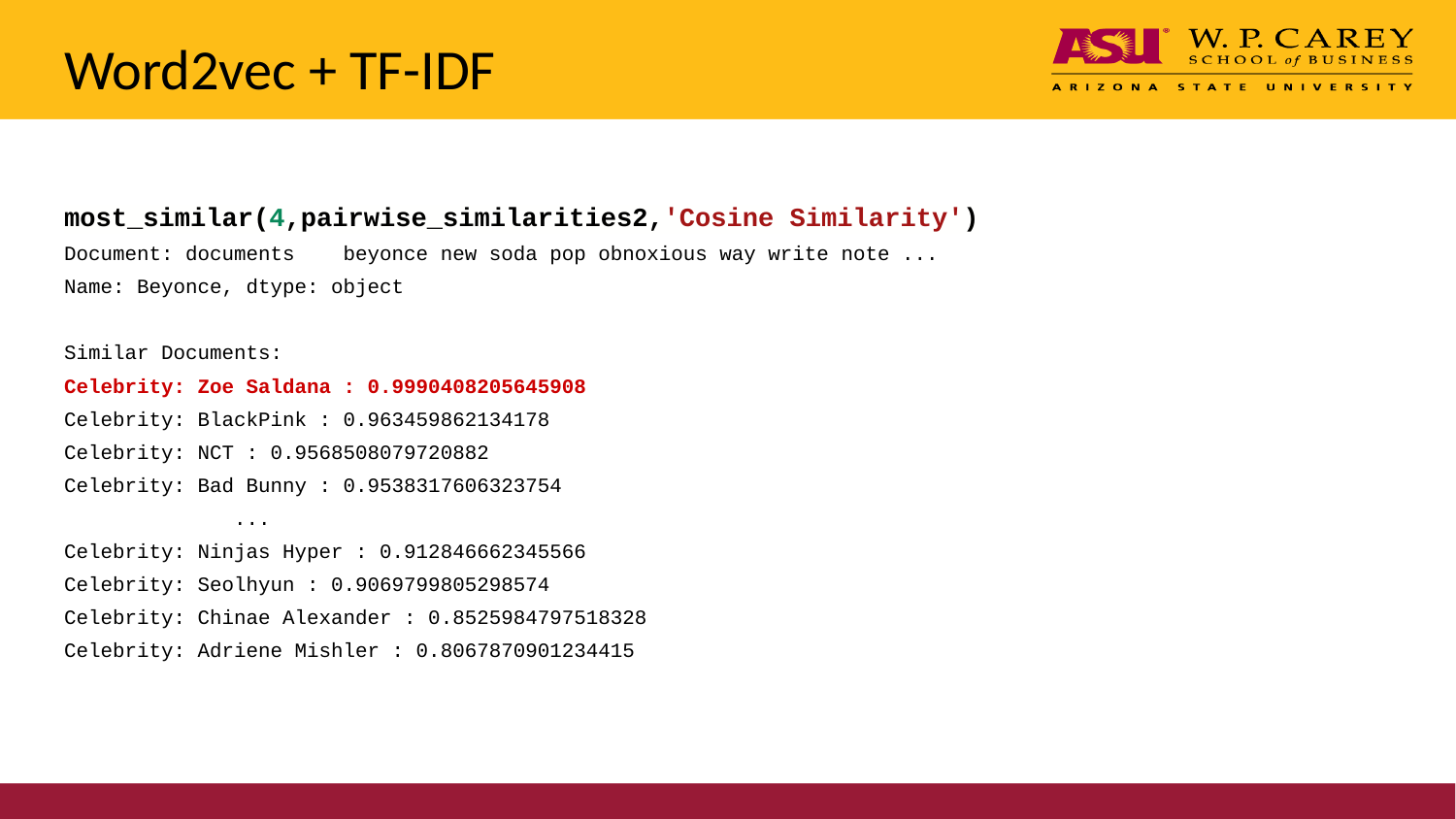

# Word2vec + TF-IDF
most_similar(4,pairwise_similarities2,'Cosine Similarity')
Document: documents    beyonce new soda pop obnoxious way write note ...
Name: Beyonce, dtype: object

Similar Documents:
Celebrity: Zoe Saldana : 0.9990408205645908
Celebrity: BlackPink : 0.963459862134178
Celebrity: NCT : 0.9568508079720882
Celebrity: Bad Bunny : 0.9538317606323754
              ...
Celebrity: Ninjas Hyper : 0.912846662345566
Celebrity: Seolhyun : 0.9069799805298574
Celebrity: Chinae Alexander : 0.8525984797518328
Celebrity: Adriene Mishler : 0.8067870901234415